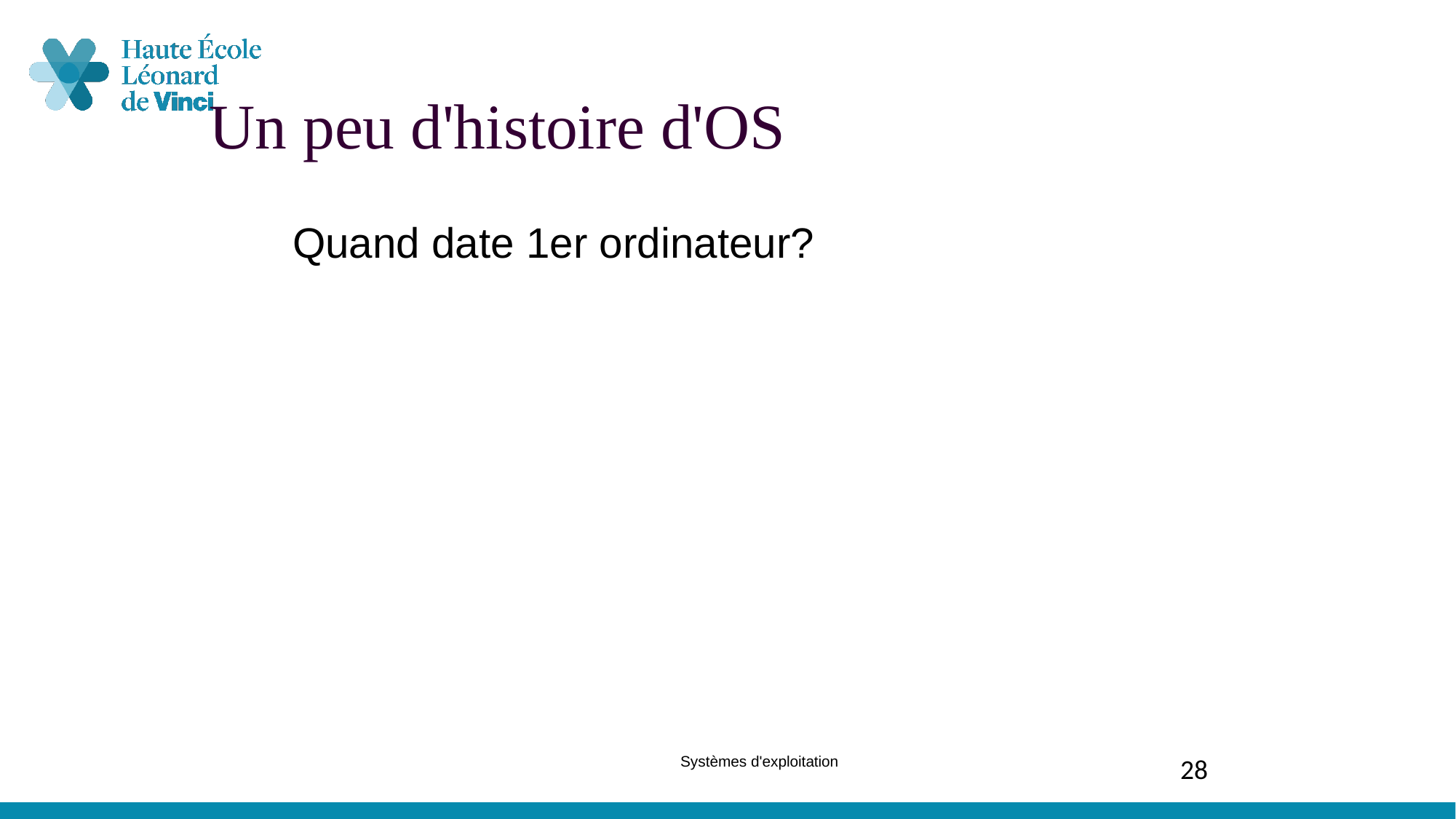

Un peu d'histoire d'OS
Quand date 1er ordinateur?
Systèmes d'exploitation
28